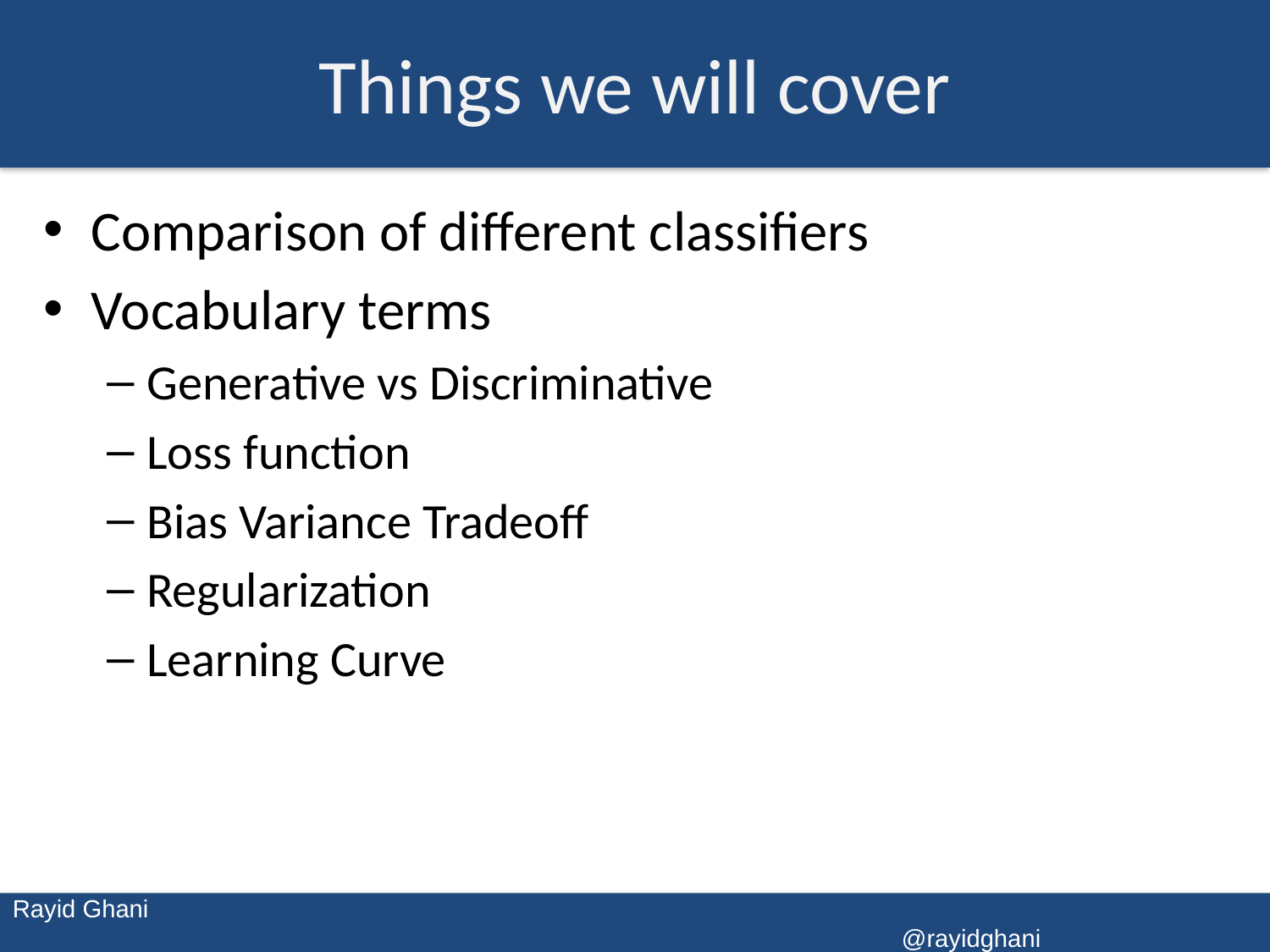

# Things we will cover
Comparison of different classifiers
Vocabulary terms
Generative vs Discriminative
Loss function
Bias Variance Tradeoff
Regularization
Learning Curve